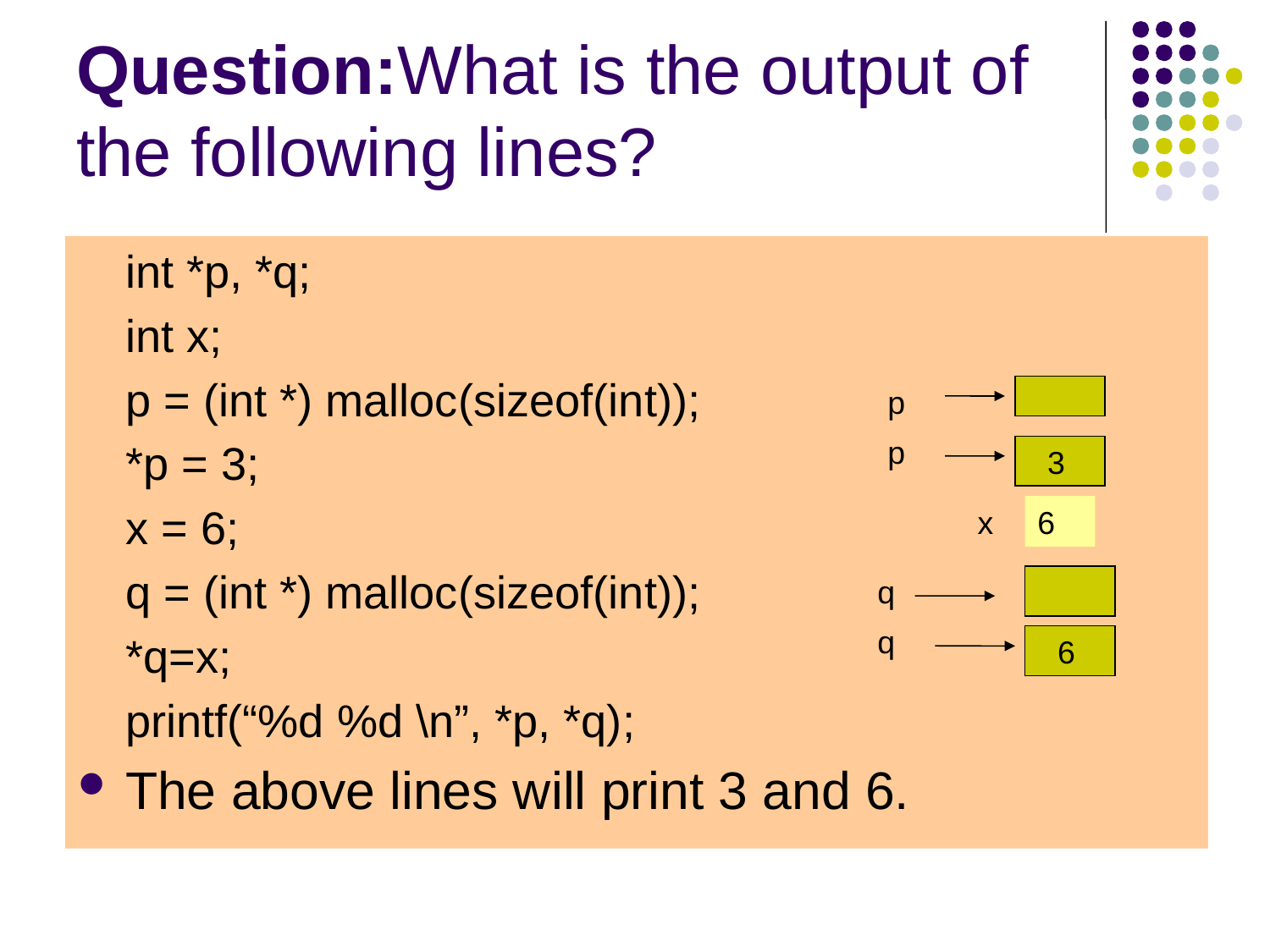

# Question:What is the output of the following lines?
int *p, *q;
int x;
p = (int *) malloc(sizeof(int));
*p = 3;
x = 6;
q = (int *) malloc(sizeof(int));
*q=x;
printf(“%d %d \n”, *p, *q);
The above lines will print 3 and 6.

p

p

3

x
6

q

q

6